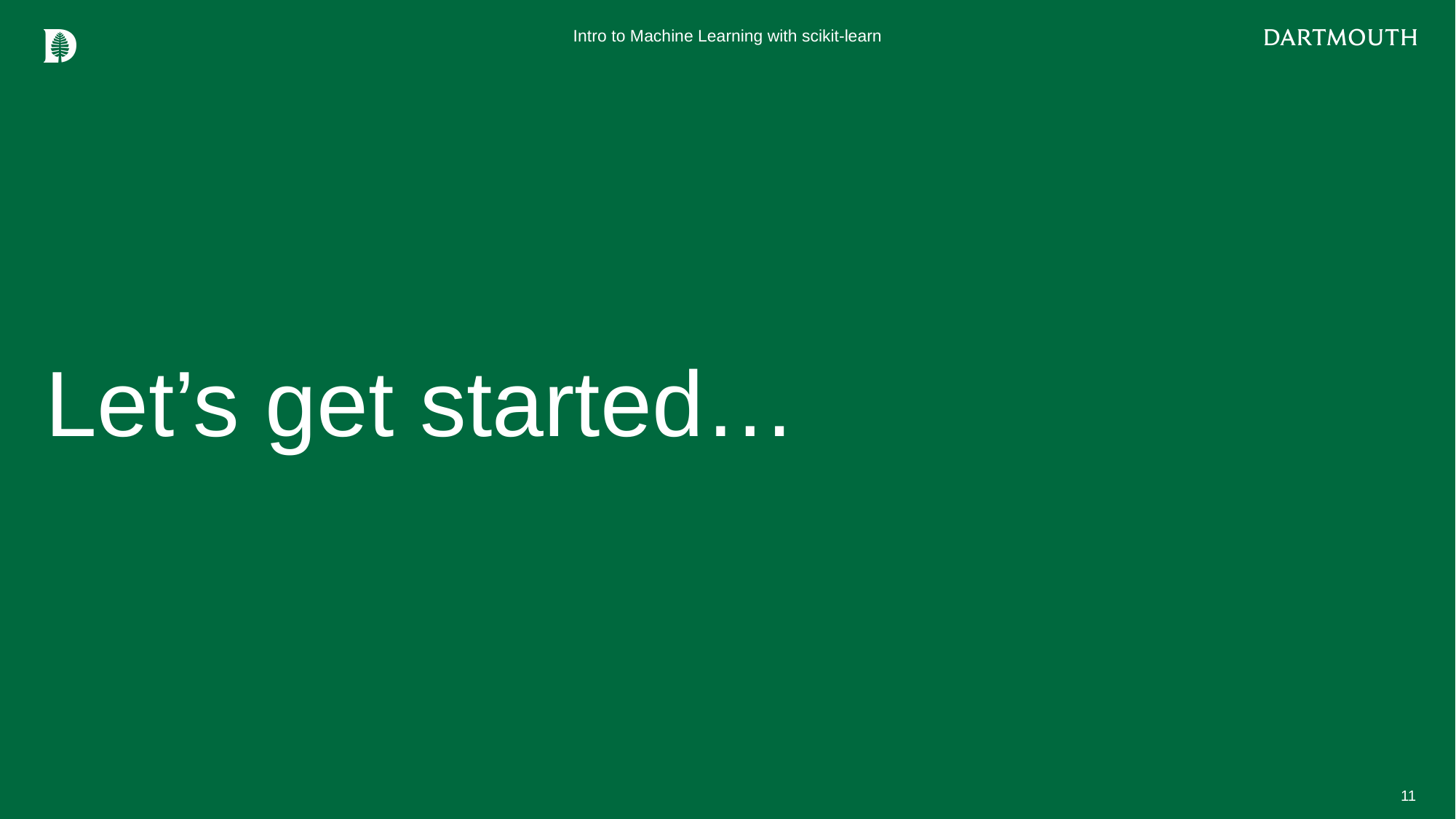

Intro to Machine Learning with scikit-learn
# Let’s get started…
11